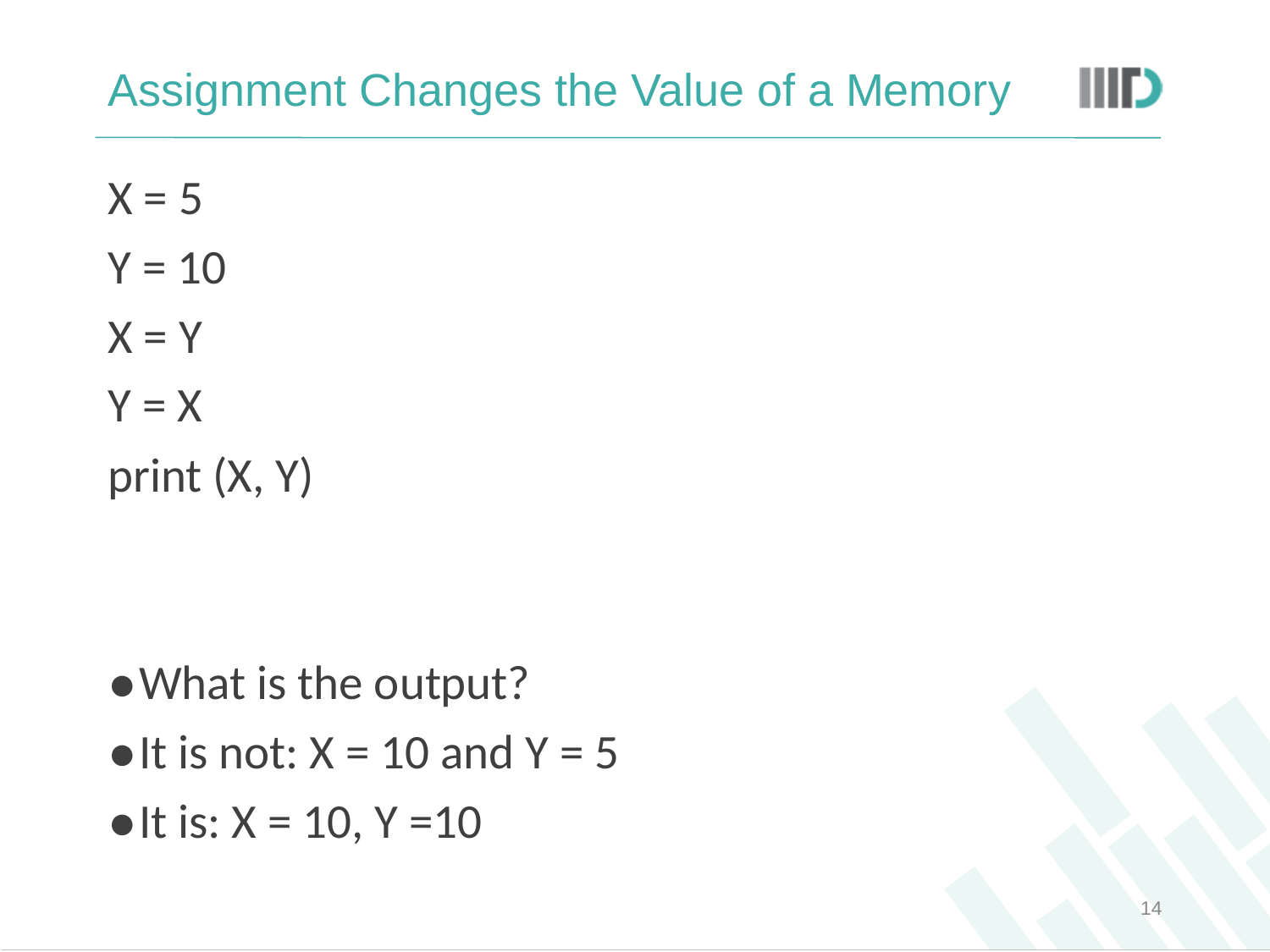

# Assignment Changes the Value of a Memory
X = 5
Y = 10
X = Y
Y = X
print (X, Y)

What is the output?
It is not: X = 10 and Y = 5
It is: X = 10, Y =10
14